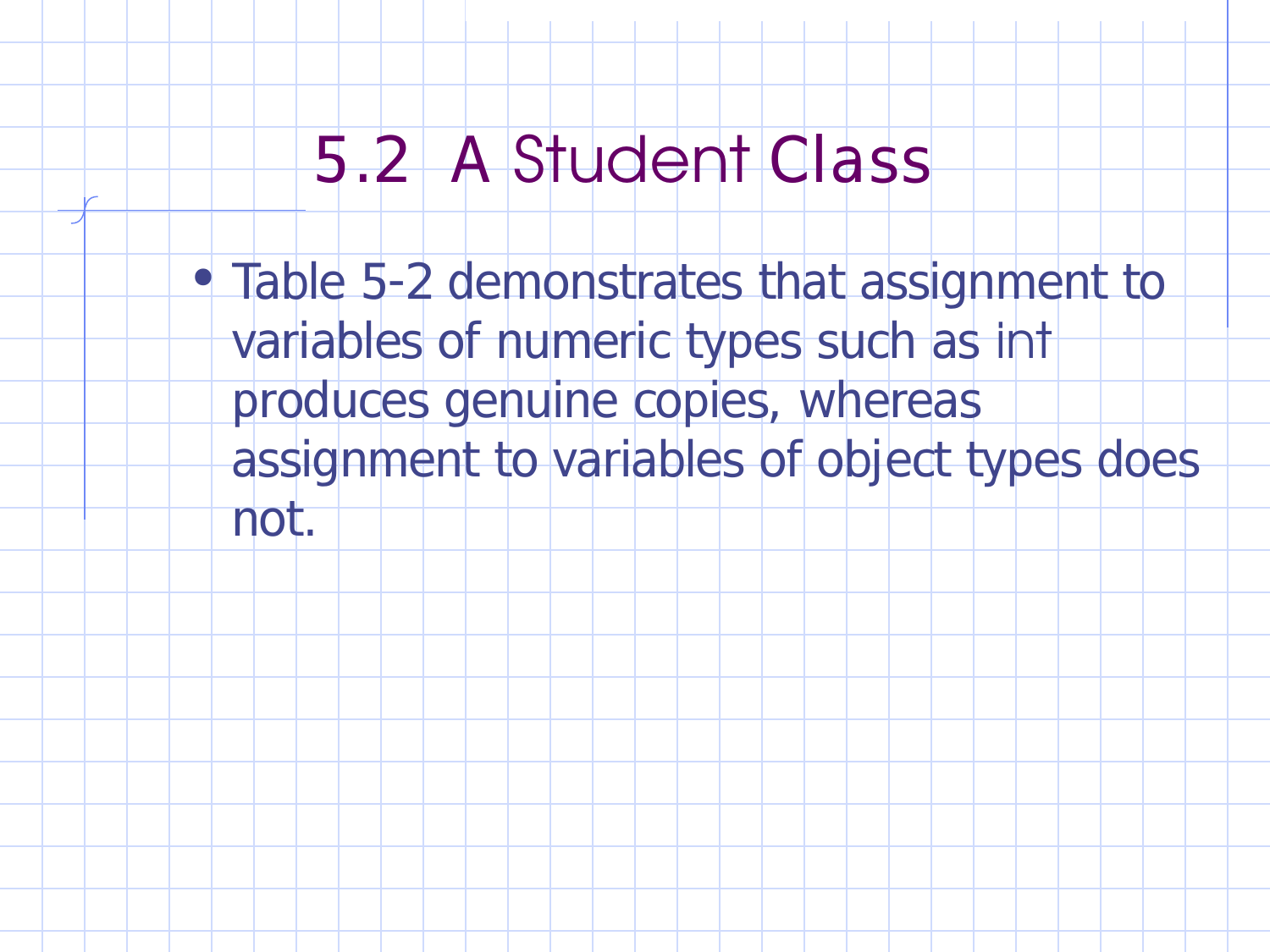

# 5.2  A Student Class
Table 5-2 demonstrates that assignment to variables of numeric types such as int produces genuine copies, whereas  assignment to variables of object types does not.